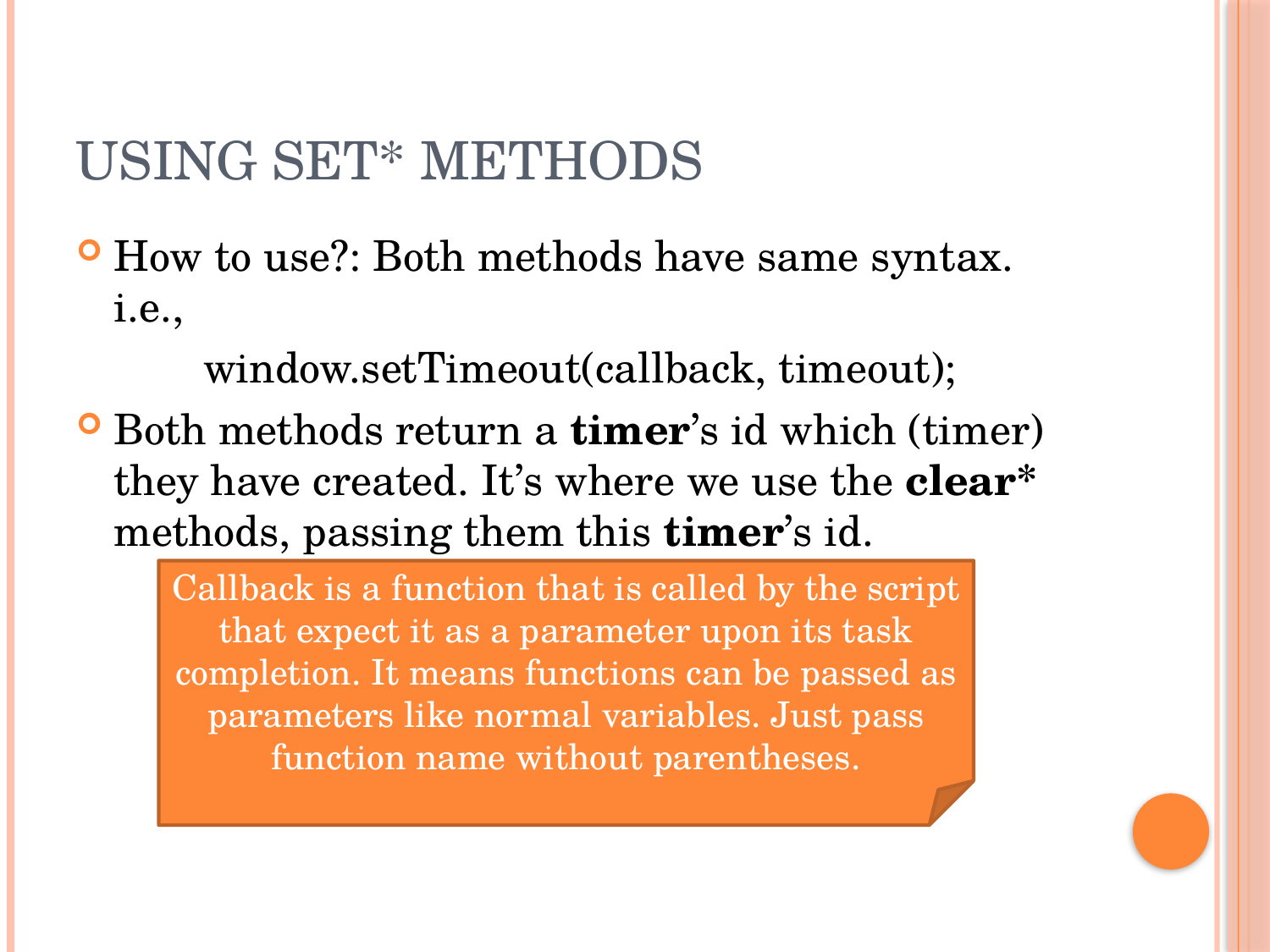

# Using set* Methods
How to use?: Both methods have same syntax. i.e.,
	window.setTimeout(callback, timeout);
Both methods return a timer’s id which (timer) they have created. It’s where we use the clear* methods, passing them this timer’s id.
Callback is a function that is called by the script that expect it as a parameter upon its task completion. It means functions can be passed as parameters like normal variables. Just pass function name without parentheses.